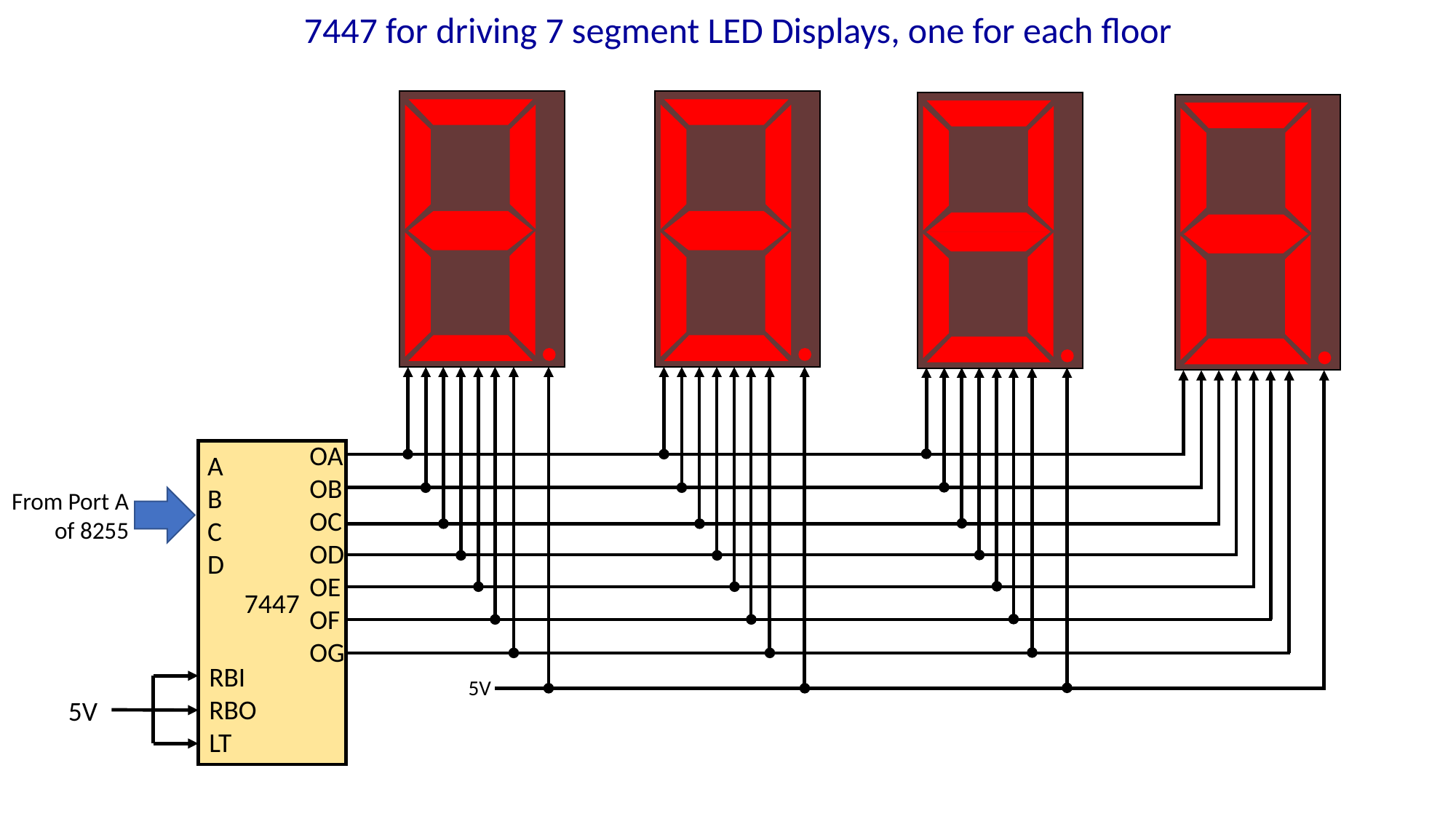

7447 for driving 7 segment LED Displays, one for each floor

OA
OB
OC
OD
OE
OF
OG
7447
A
B
C
D

From Port A of 8255

RBI
RBO
LT
5V

5V